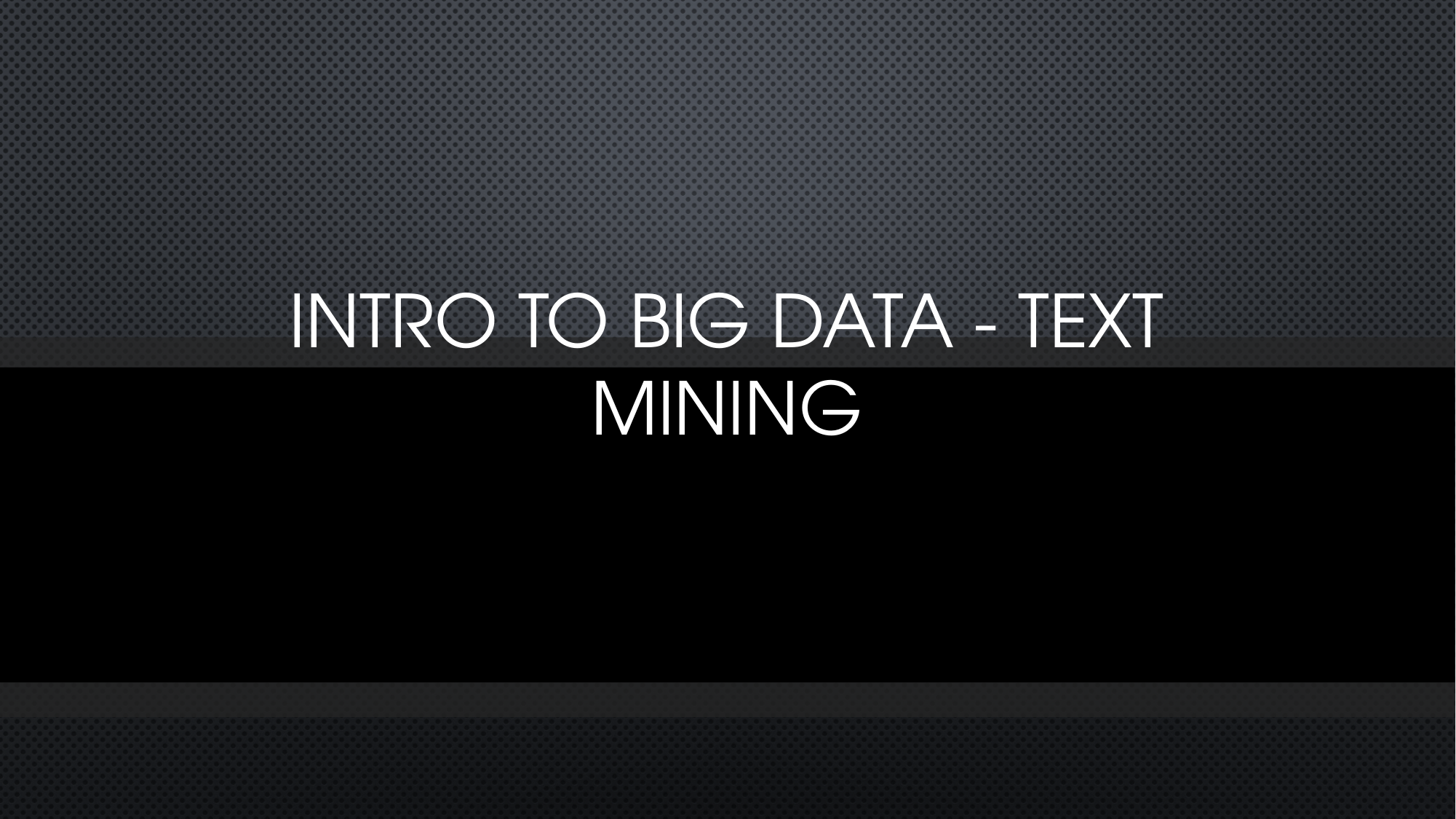

# Intro to Big Data - Text Mining